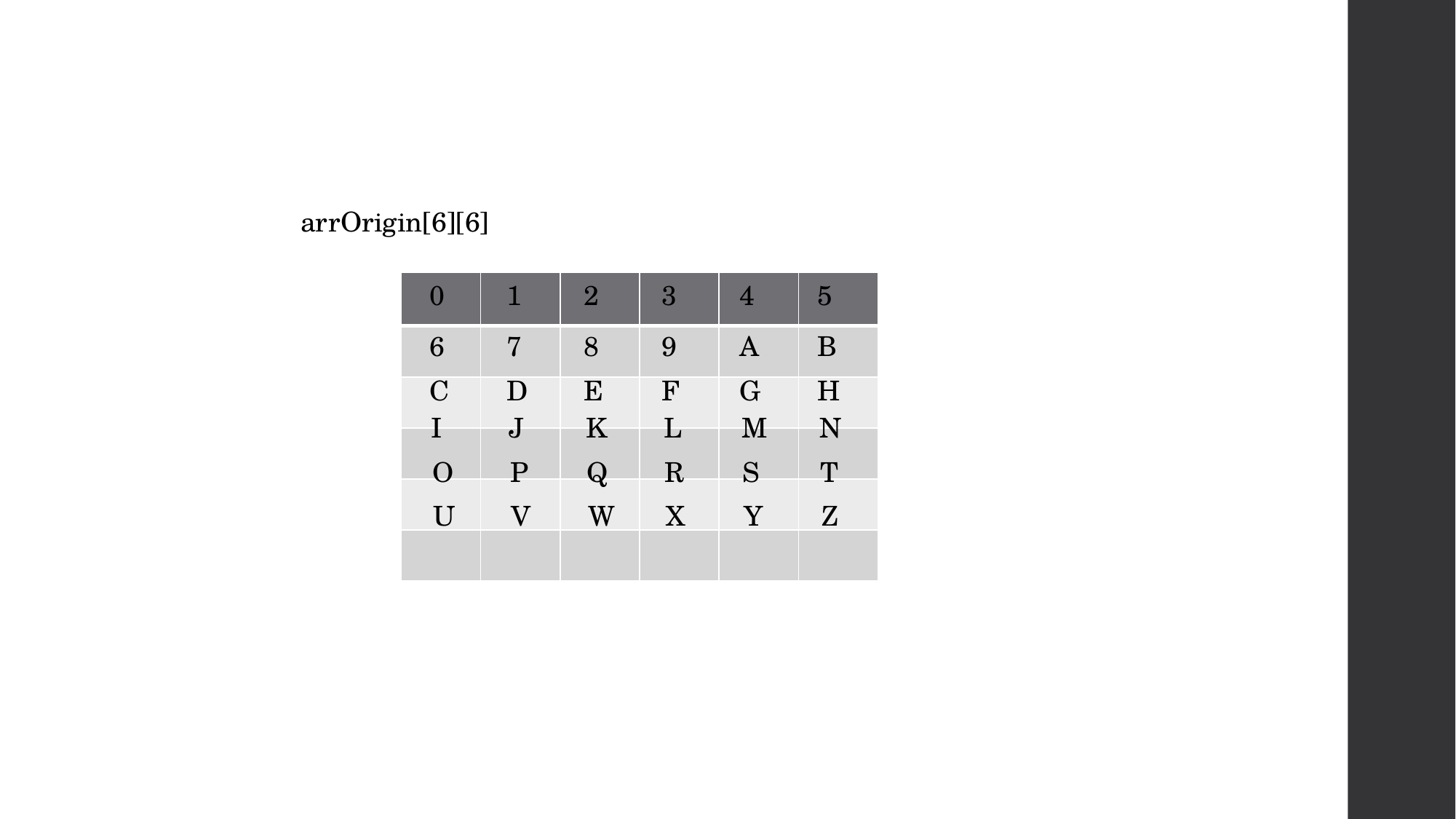

arrOrigin[6][6]
|  |  |  |  |  |  |
| --- | --- | --- | --- | --- | --- |
|  |  |  |  |  |  |
|  |  |  |  |  |  |
|  |  |  |  |  |  |
|  |  |  |  |  |  |
|  |  |  |  |  |  |
0
1
2
3
4
5
6
7
8
9
A
B
C
D
E
F
G
H
I
J
K
L
M
N
O
P
Q
R
S
T
U
V
W
X
Y
Z